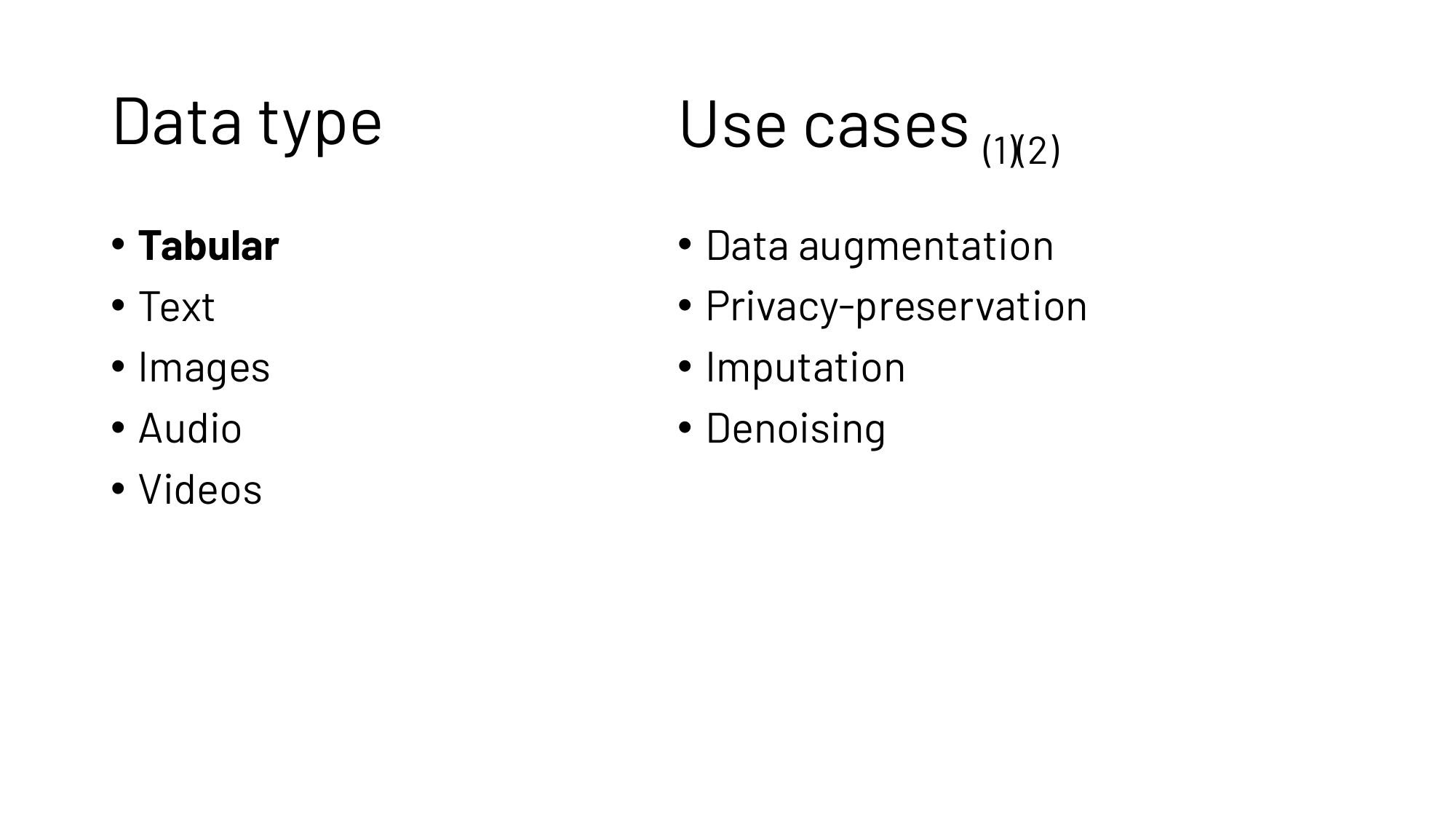

Use cases (1)(2)
# Data type

Data augmentation
Privacy-preservation
Imputation
Denoising
Tabular
Text
Images
Audio
Videos